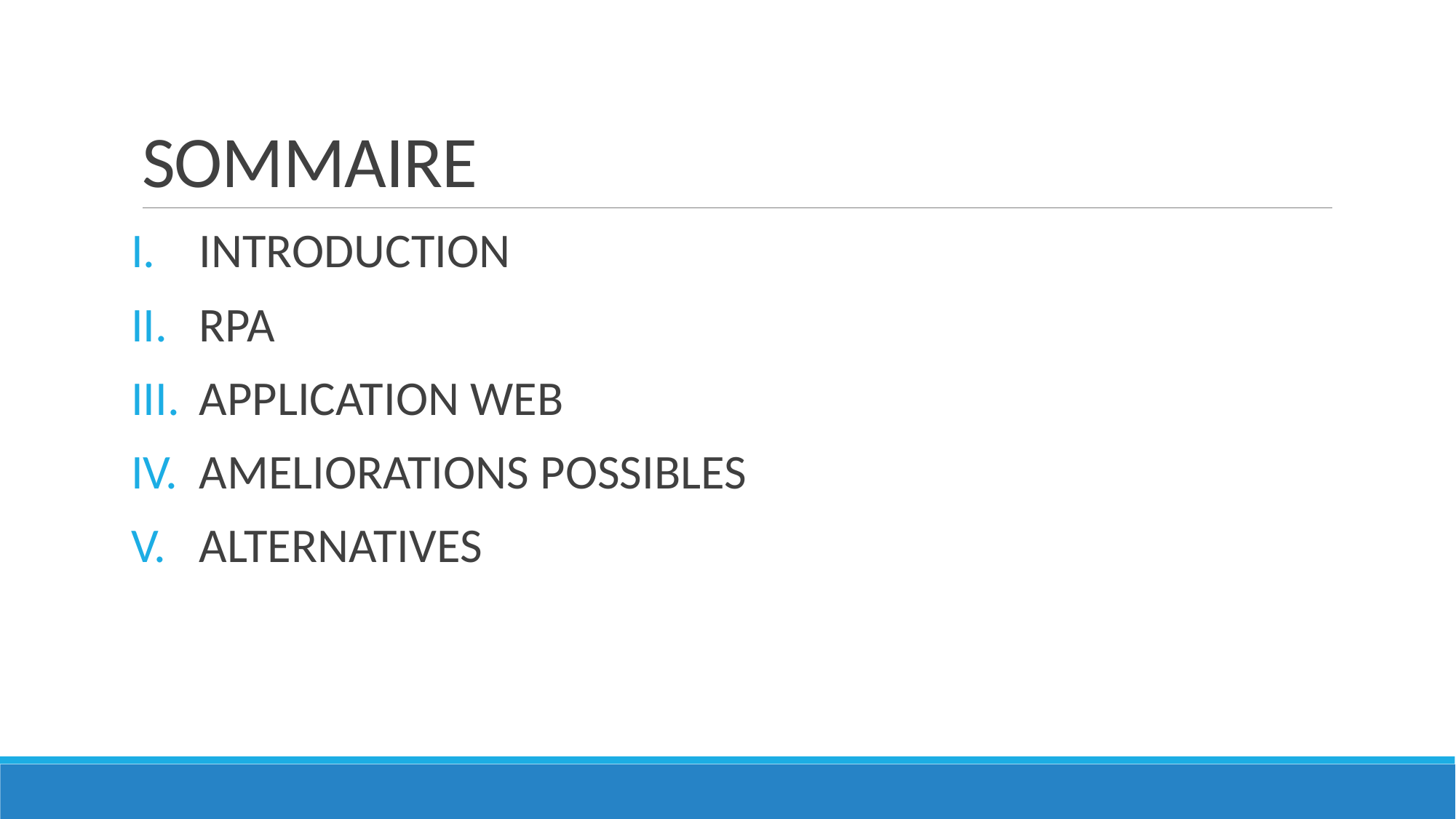

# SOMMAIRE
INTRODUCTION
RPA
APPLICATION WEB
AMELIORATIONS POSSIBLES
ALTERNATIVES